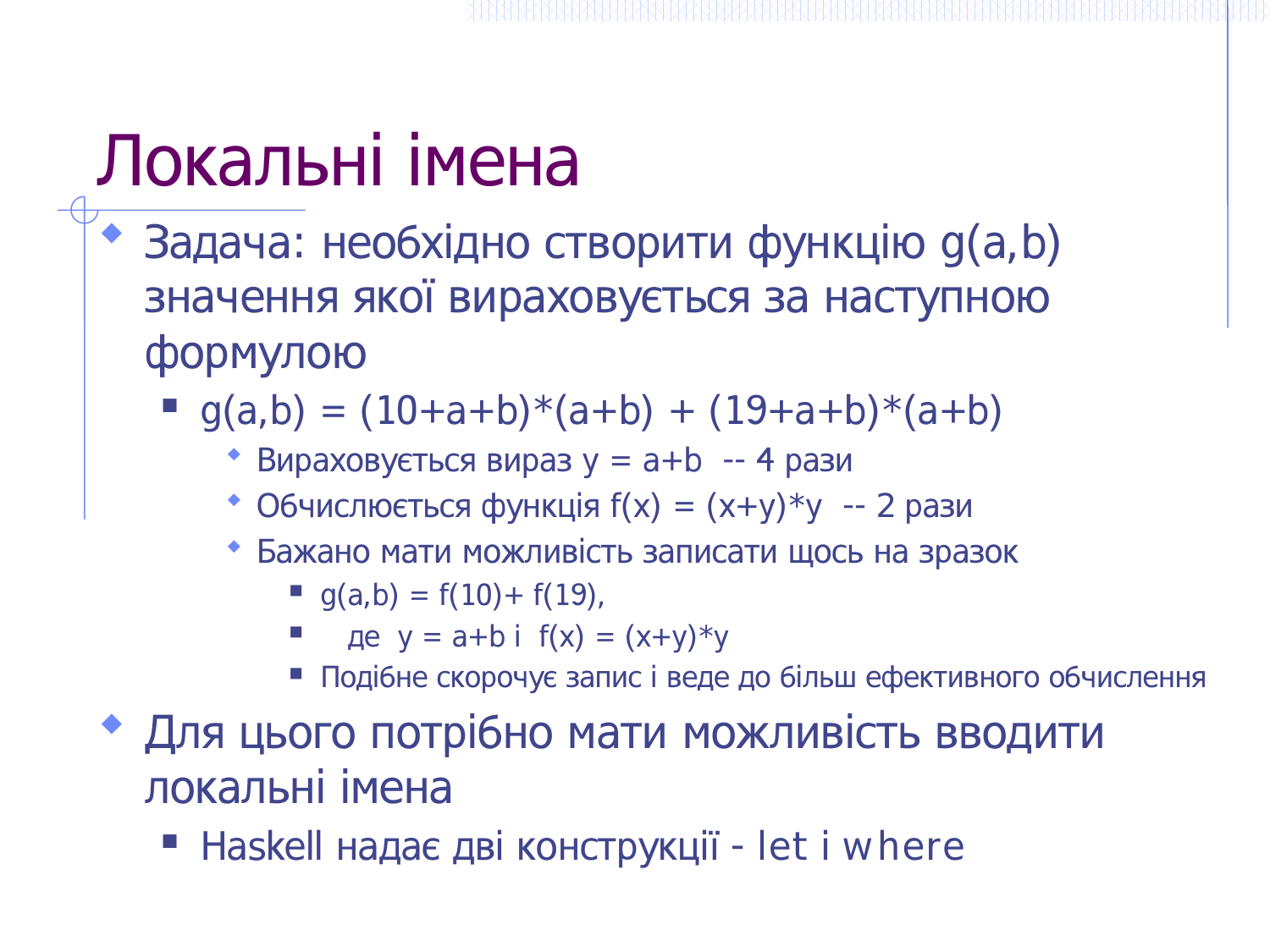

# Локальні імена
Задача: необхідно створити функцію g(a,b) значення якої вираховується за наступною формулою
g(a,b) = (10+a+b)*(a+b) + (19+a+b)*(a+b)
Вираховується вираз y = a+b  -- 4 рази
Обчислюється функція f(x) = (x+y)*y  -- 2 рази
Бажано мати можливість записати щось на зразок
g(a,b) = f(10)+ f(19),
   де  y = a+b і  f(x) = (x+y)*y
Подібне скорочує запис і веде до більш ефективного обчислення
Для цього потрібно мати можливість вводити локальні імена
Haskell надає дві конструкції - let і where